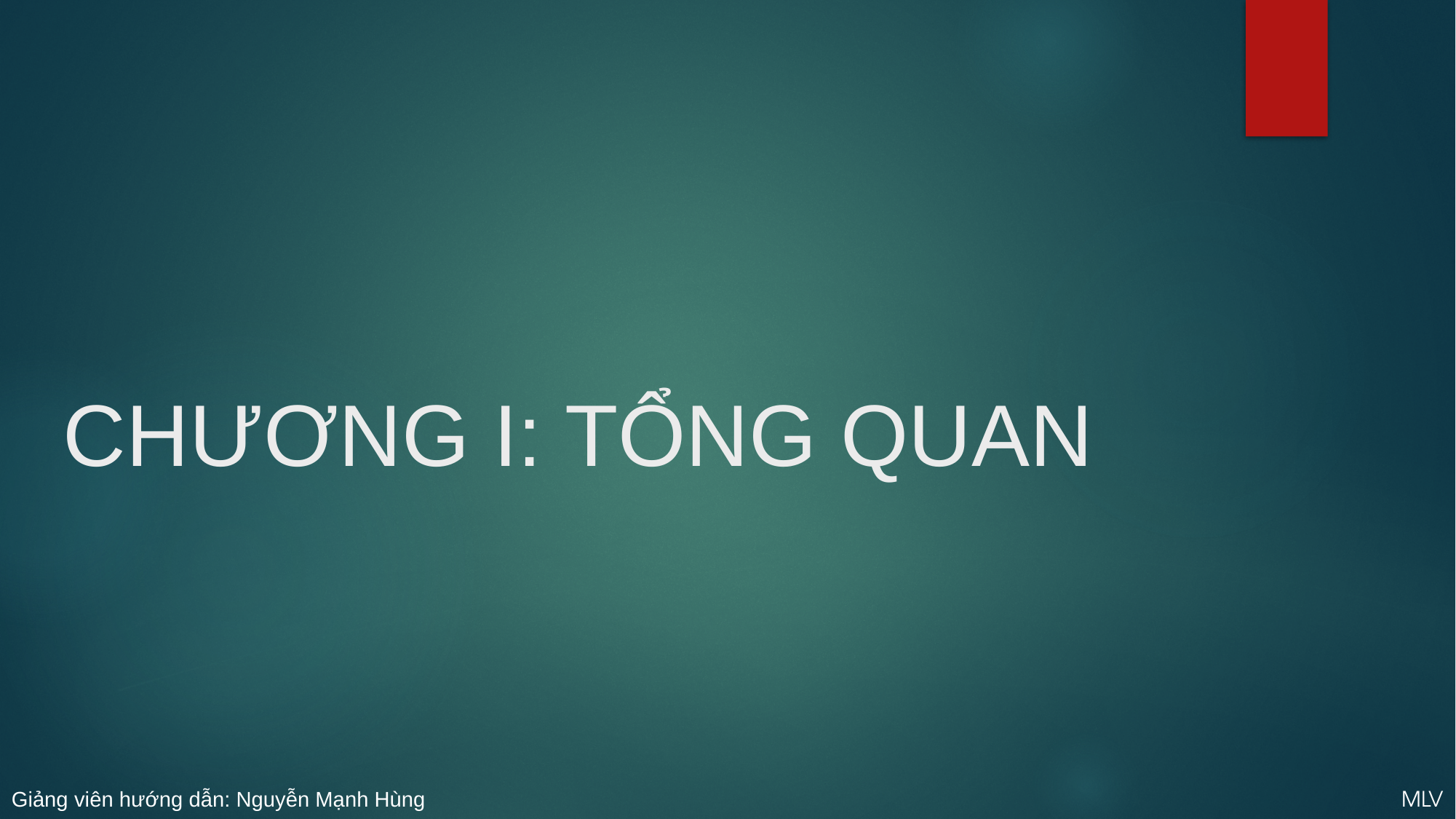

# CHƯƠNG I: TỔNG QUAN
MLV
Giảng viên hướng dẫn: Nguyễn Mạnh Hùng